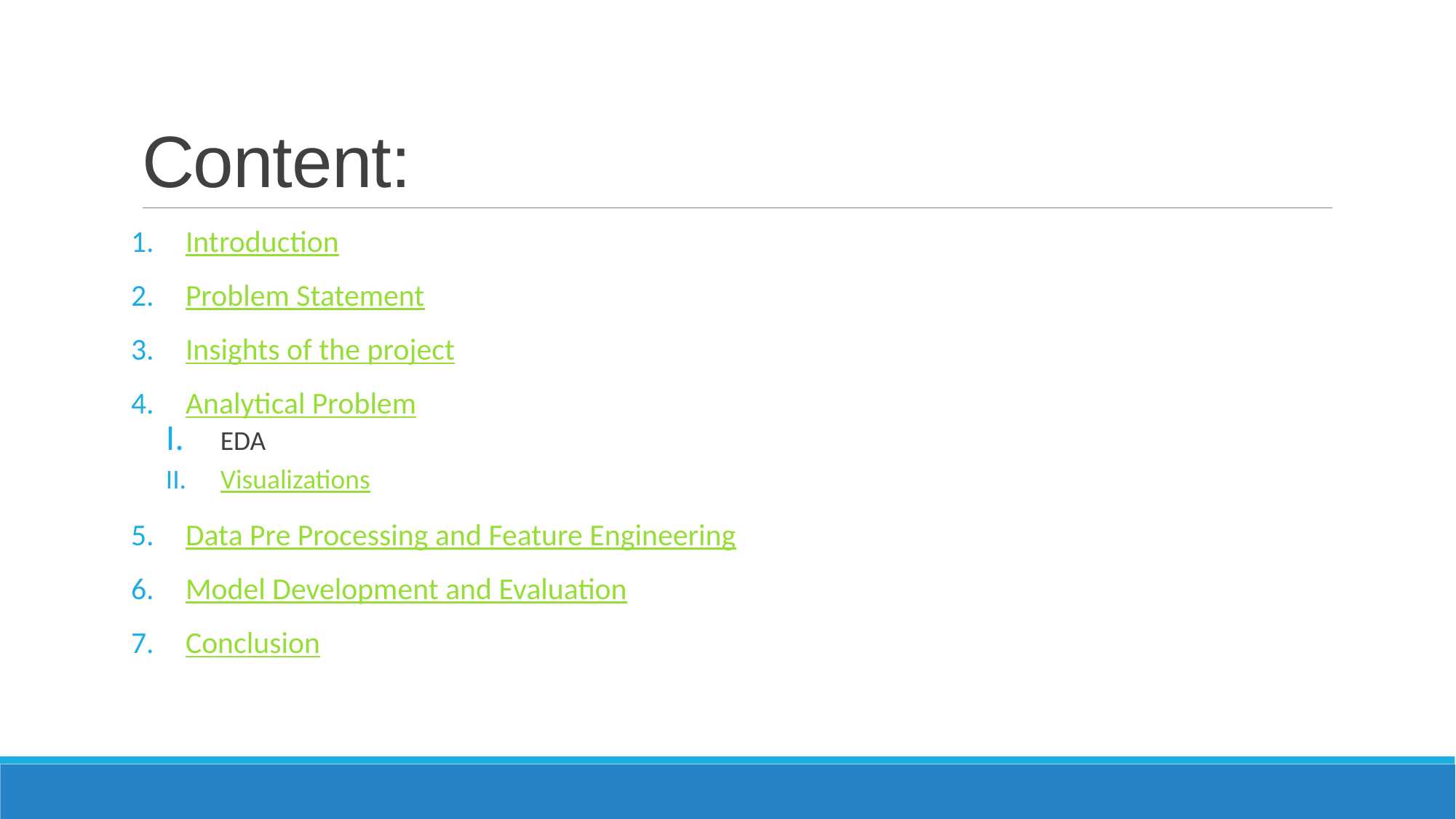

# Content:
Introduction
Problem Statement
Insights of the project
Analytical Problem
EDA
Visualizations
Data Pre Processing and Feature Engineering
Model Development and Evaluation
Conclusion